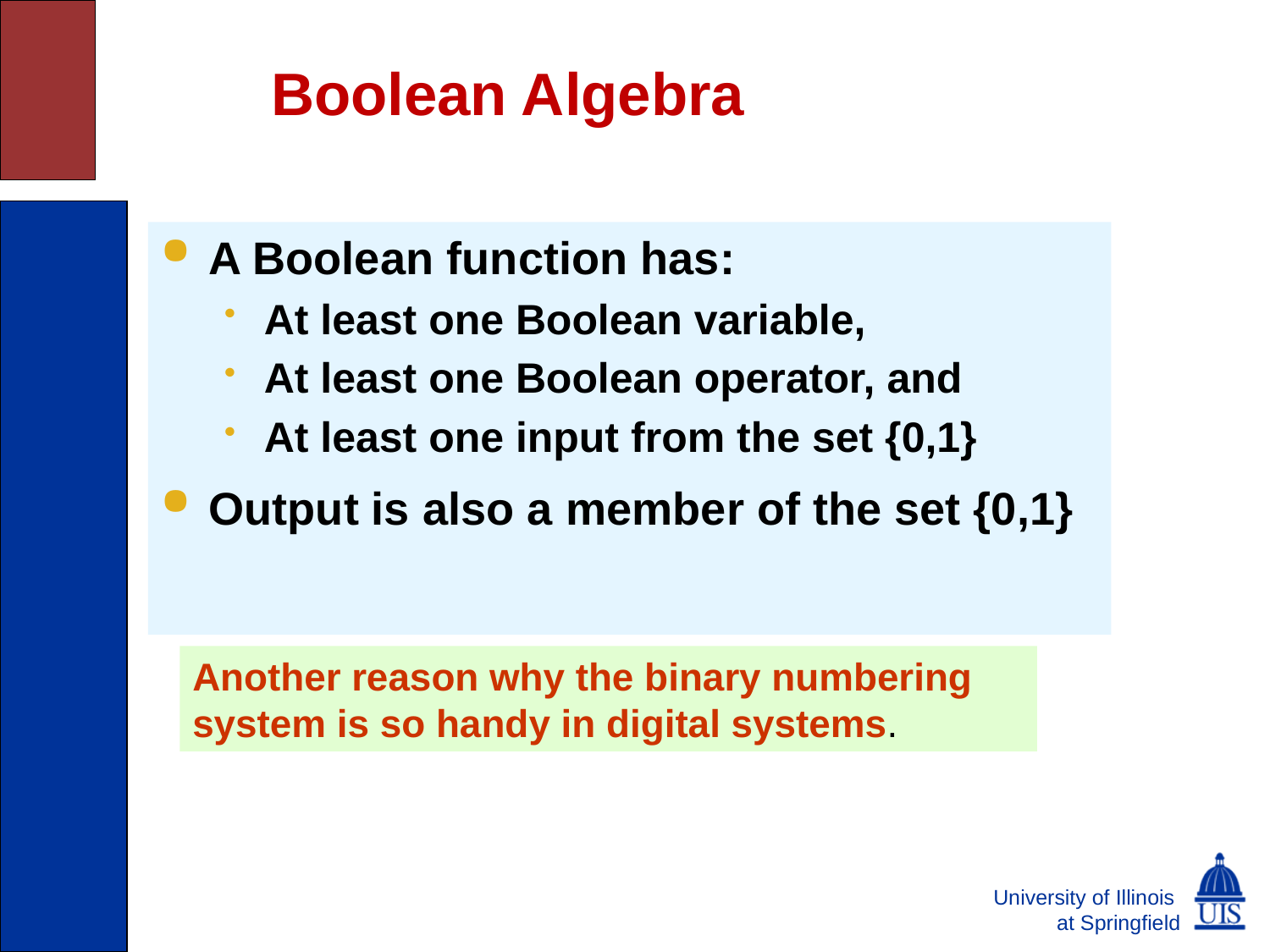

# Boolean Algebra
A Boolean function has:
At least one Boolean variable,
At least one Boolean operator, and
At least one input from the set {0,1}
Output is also a member of the set {0,1}
Another reason why the binary numbering system is so handy in digital systems.